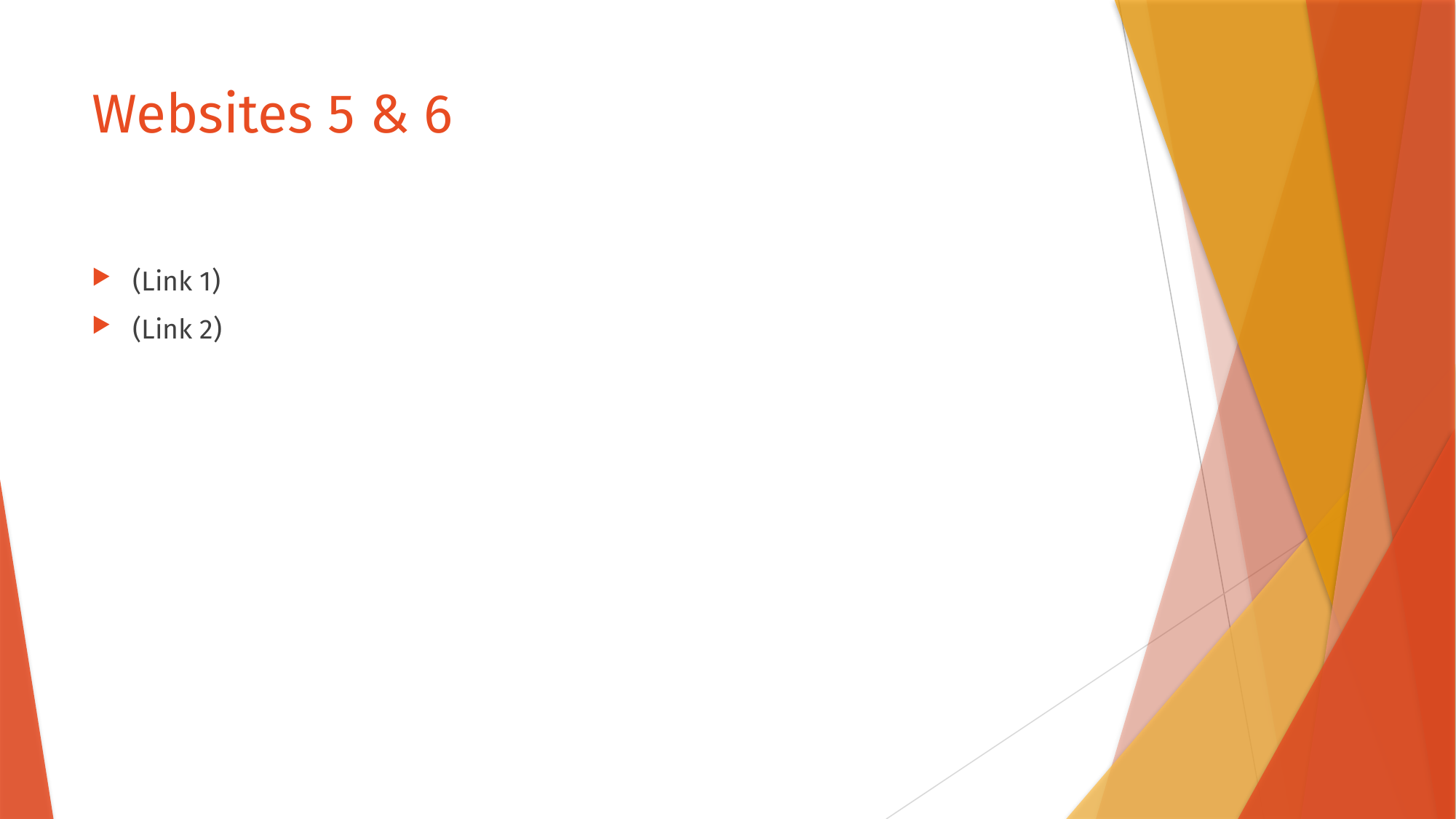

# Websites 5 & 6
(Link 1)
(Link 2)